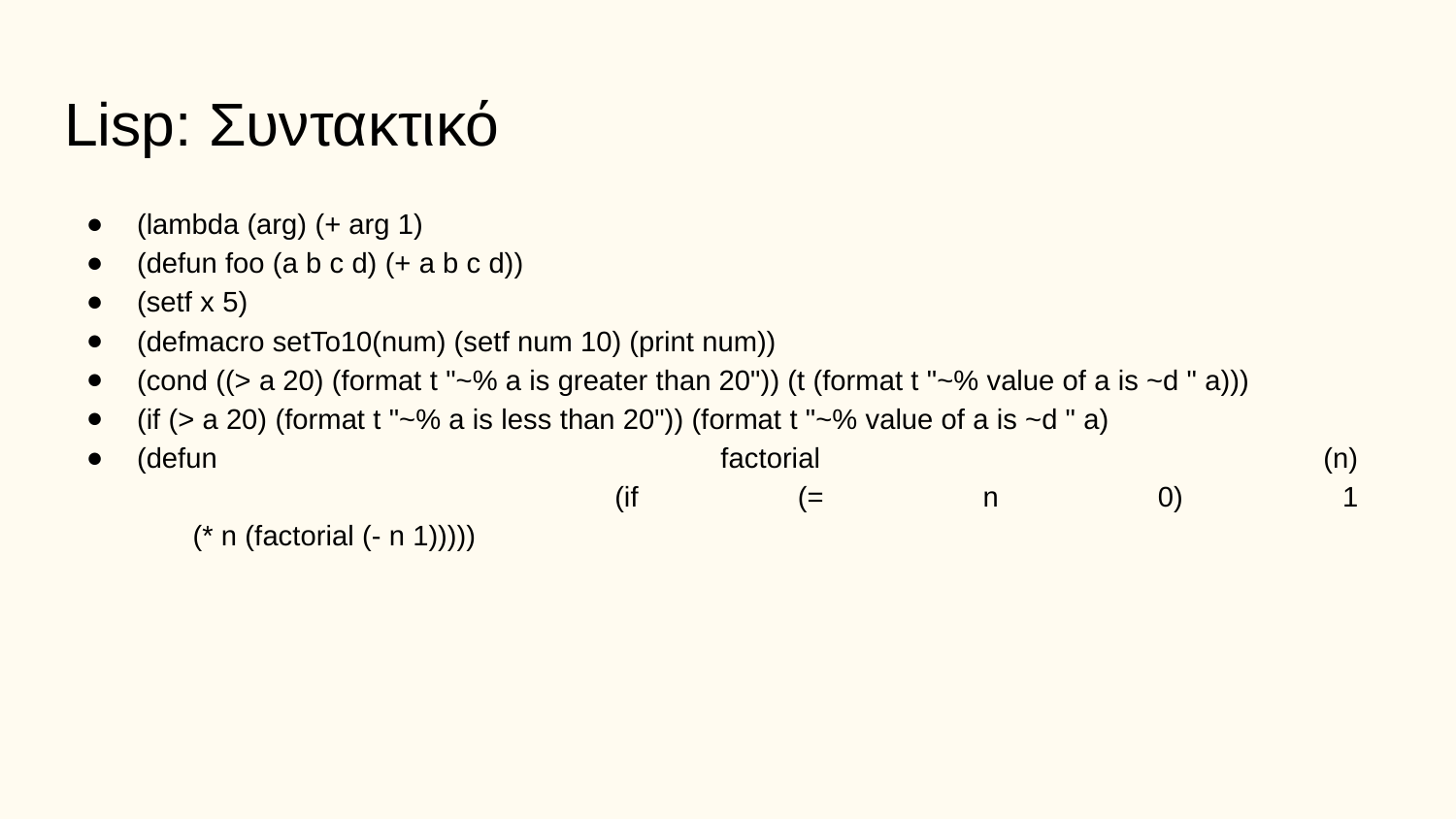

# Lisp: Συντακτικό
(lambda (arg) (+ arg 1)
(defun foo (a b c d) (+ a b c d))
(setf x 5)
(defmacro setTo10(num) (setf num 10) (print num))
(cond ((> a 20) (format t "~% a is greater than 20")) (t (format t "~% value of a is ~d " a)))
(if (> a 20) (format t "~% a is less than 20")) (format t "~% value of a is ~d " a)
(defun factorial (n)
   (if (= n 0) 1
       (* n (factorial (- n 1)))))